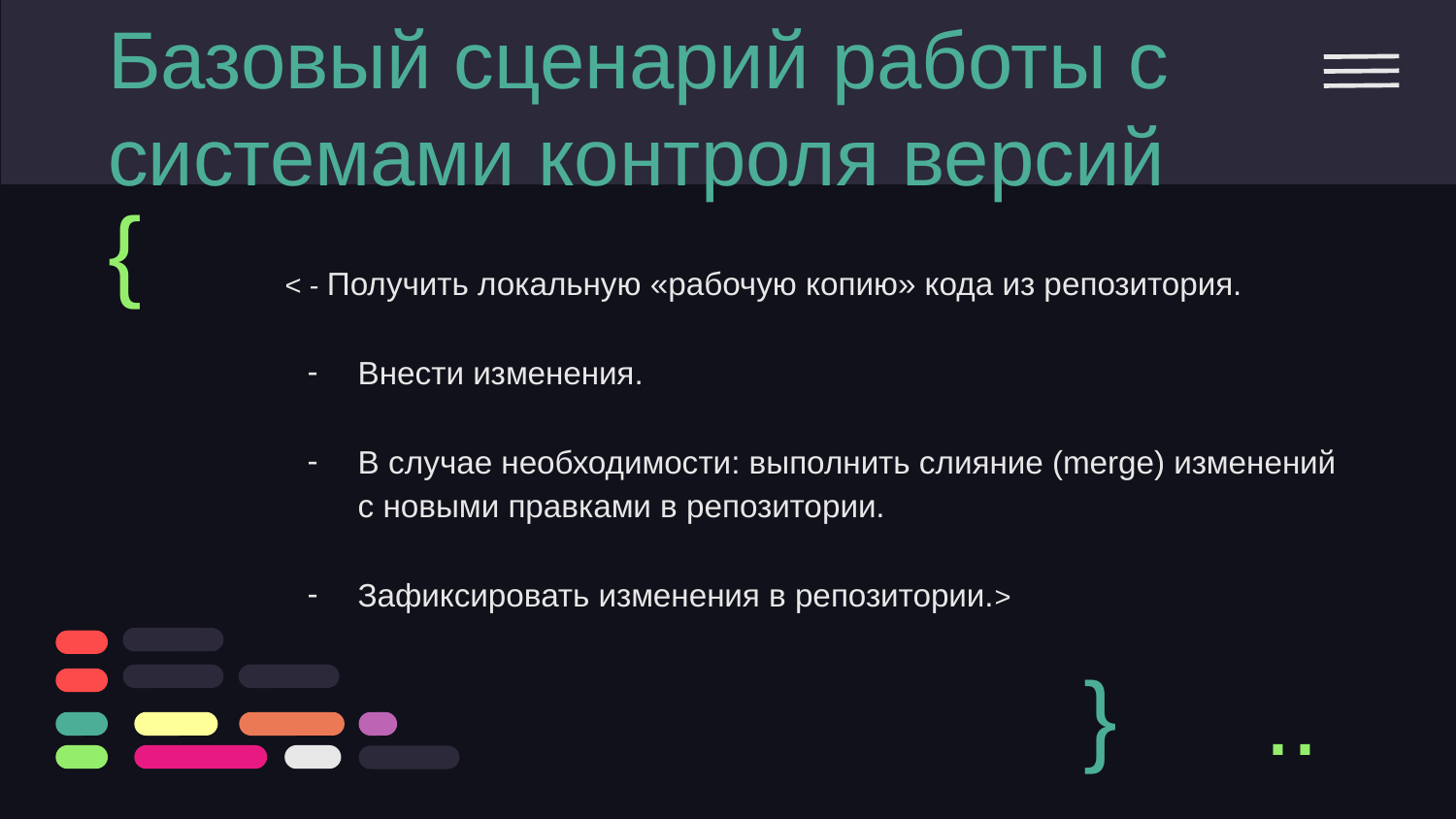

# Базовый сценарий работы с системами контроля версий
{
< - Получить локальную «рабочую копию» кода из репозитория.

Внести изменения.

В случае необходимости: выполнить слияние (merge) изменений с новыми правками в репозитории.

Зафиксировать изменения в репозитории.>

}
..